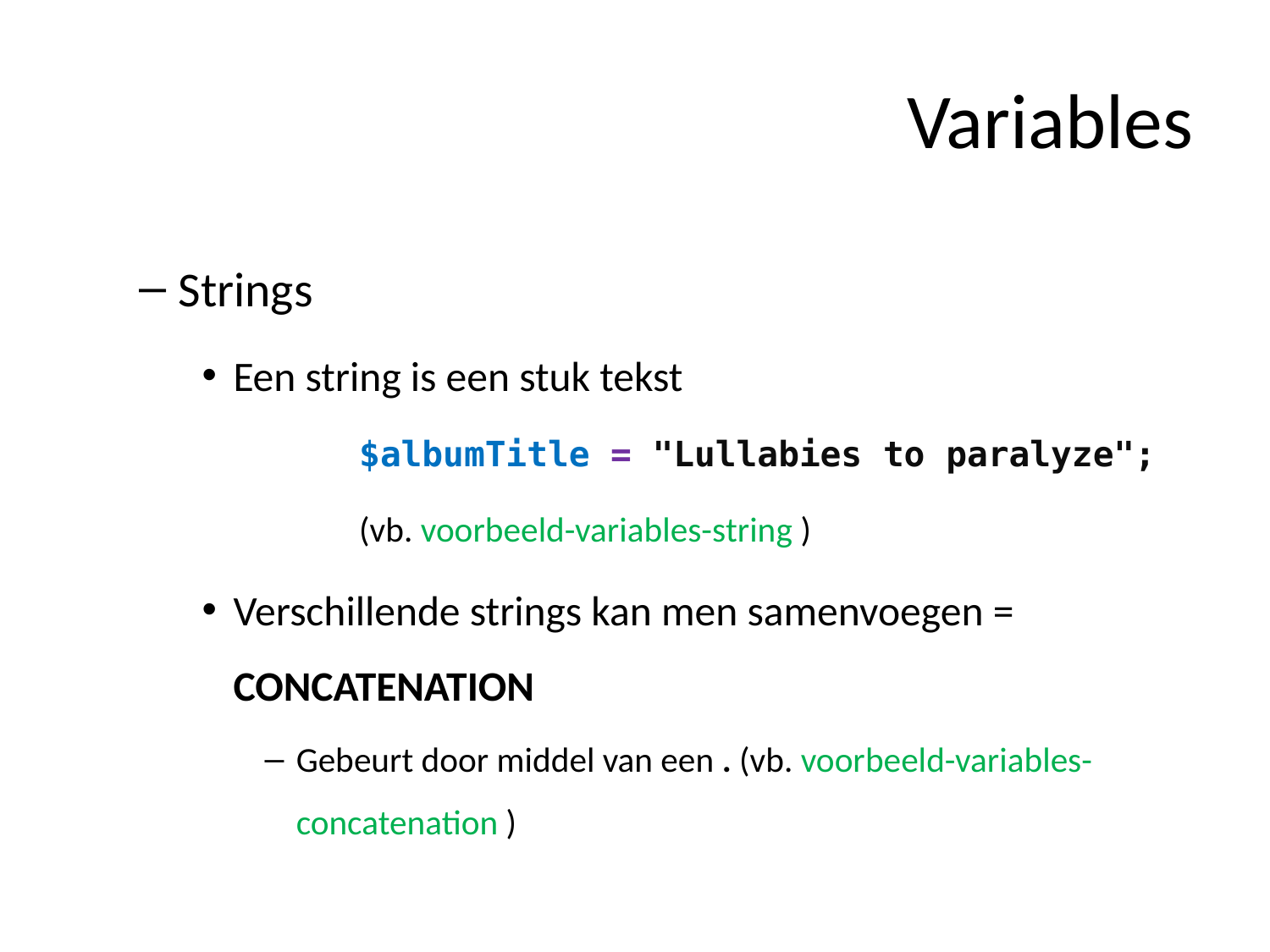

# Variables
Strings
Een string is een stuk tekst
	$albumTitle = "Lullabies to paralyze";
	(vb. voorbeeld-variables-string )
Verschillende strings kan men samenvoegen = CONCATENATION
Gebeurt door middel van een . (vb. voorbeeld-variables-concatenation )